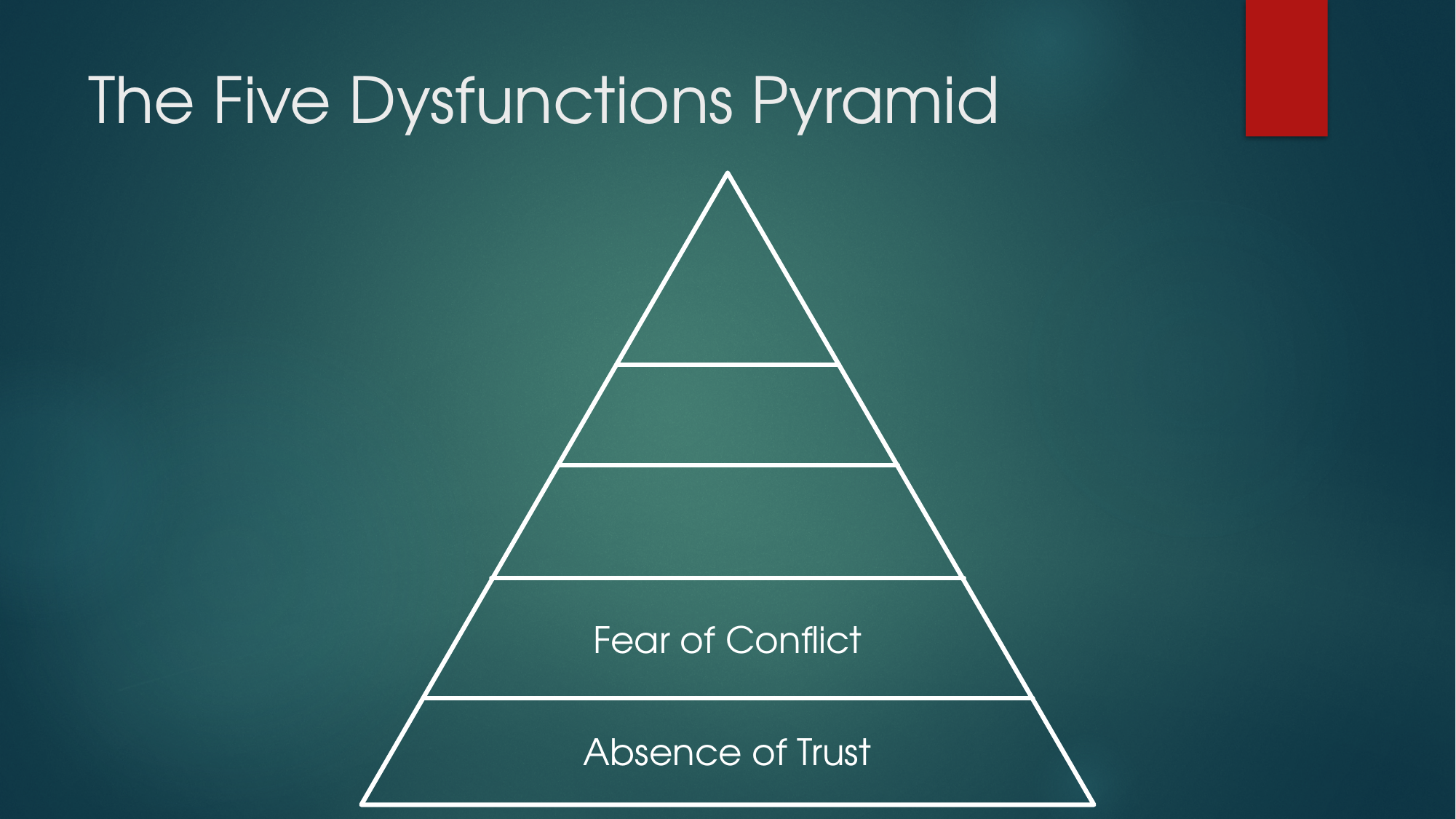

# The Five Dysfunctions Pyramid

Fear of Conflict
Absence of Trust